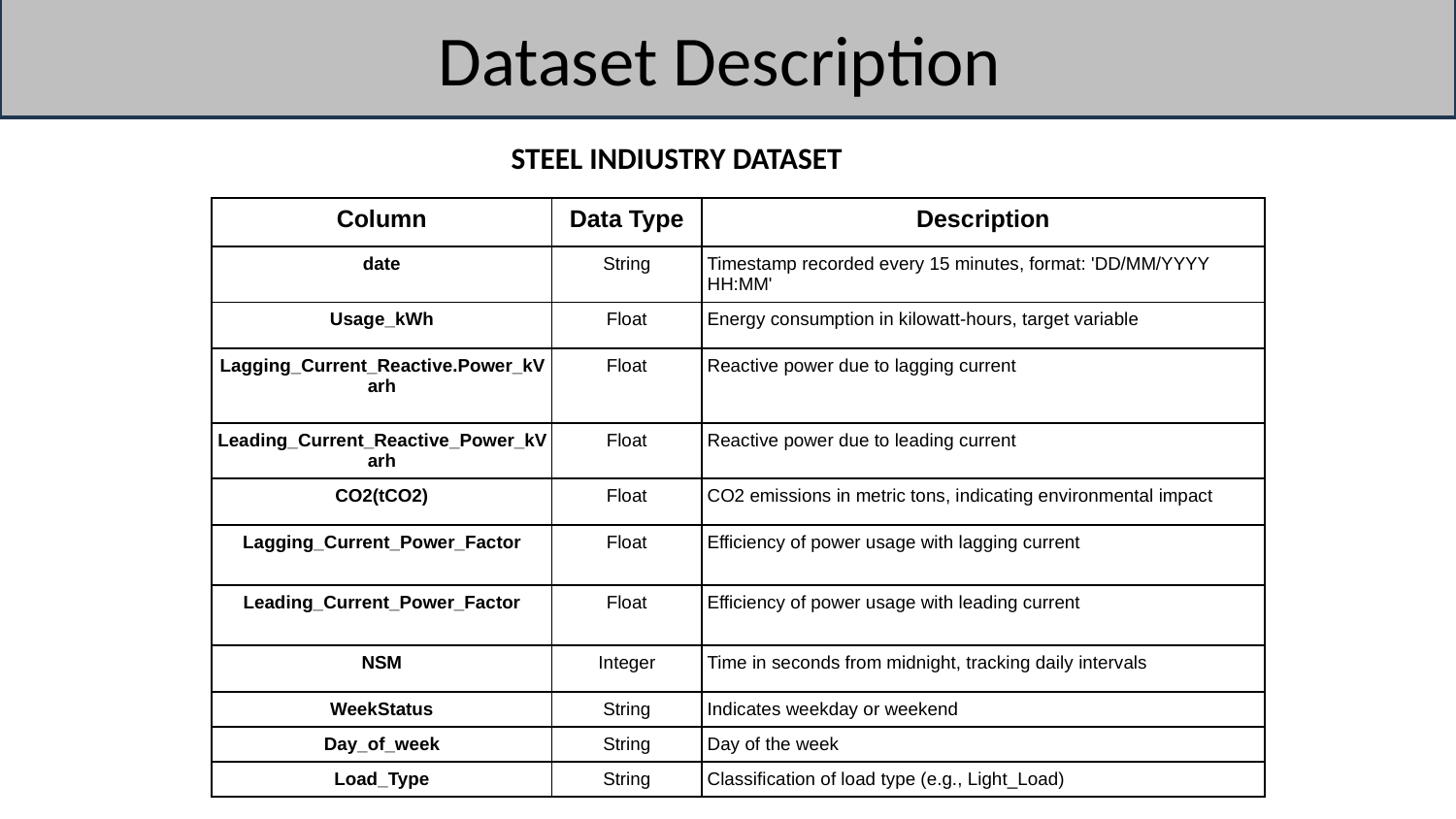

# Dataset Description
 STEEL INDIUSTRY DATASET
| Column | Data Type | Description |
| --- | --- | --- |
| date | String | Timestamp recorded every 15 minutes, format: 'DD/MM/YYYY HH:MM' |
| Usage\_kWh | Float | Energy consumption in kilowatt-hours, target variable |
| Lagging\_Current\_Reactive.Power\_kVarh | Float | Reactive power due to lagging current |
| Leading\_Current\_Reactive\_Power\_kVarh | Float | Reactive power due to leading current |
| CO2(tCO2) | Float | CO2 emissions in metric tons, indicating environmental impact |
| Lagging\_Current\_Power\_Factor | Float | Efficiency of power usage with lagging current |
| Leading\_Current\_Power\_Factor | Float | Efficiency of power usage with leading current |
| NSM | Integer | Time in seconds from midnight, tracking daily intervals |
| WeekStatus | String | Indicates weekday or weekend |
| Day\_of\_week | String | Day of the week |
| Load\_Type | String | Classification of load type (e.g., Light\_Load) |